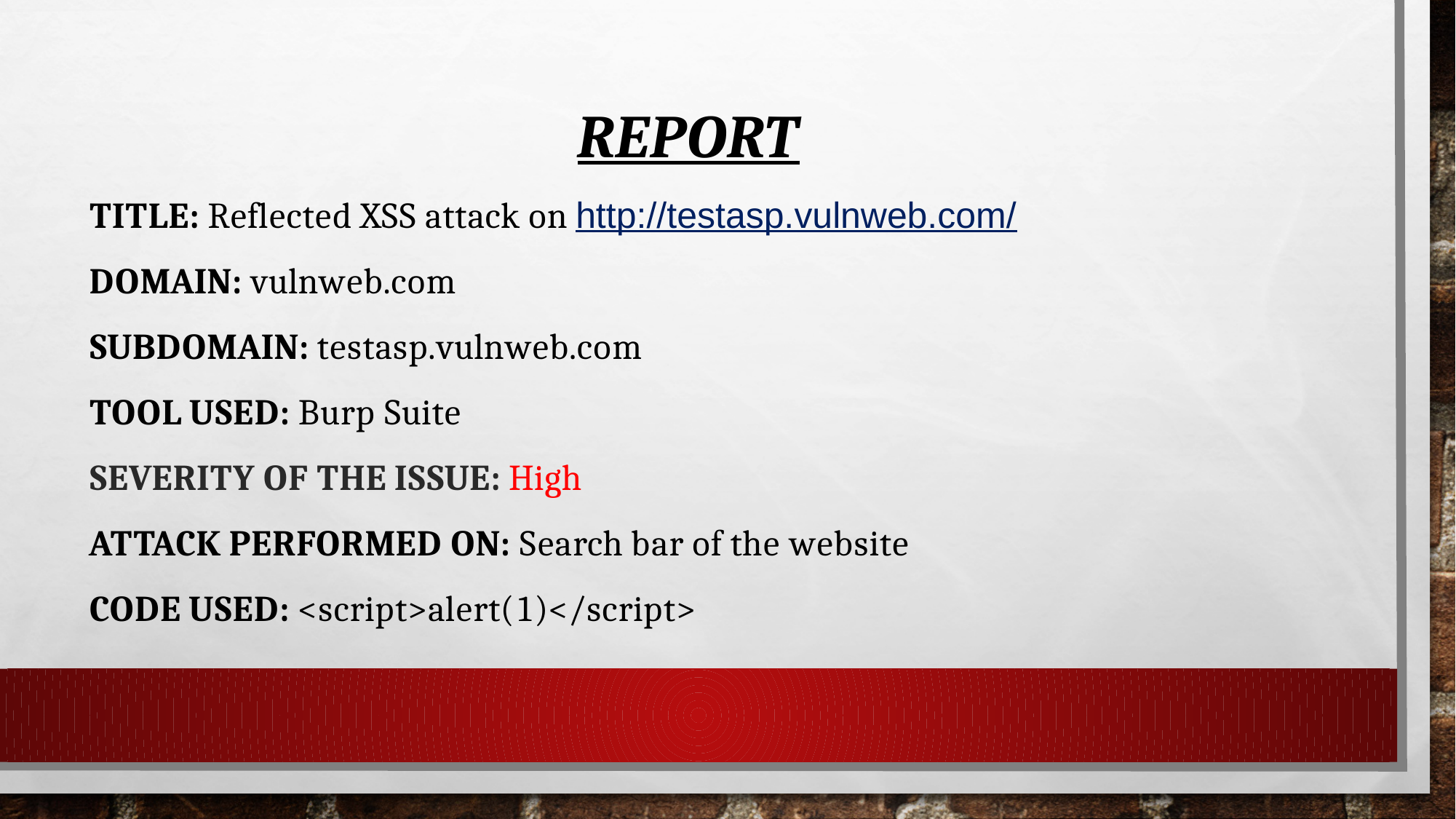

REPORT
TITLE: Reflected XSS attack on http://testasp.vulnweb.com/
DOMAIN: vulnweb.com
SUBDOMAIN: testasp.vulnweb.com
TOOL USED: Burp Suite
SEVERITY OF THE ISSUE: High
ATTACK PERFORMED ON: Search bar of the website
CODE USED: <script>alert(1)</script>